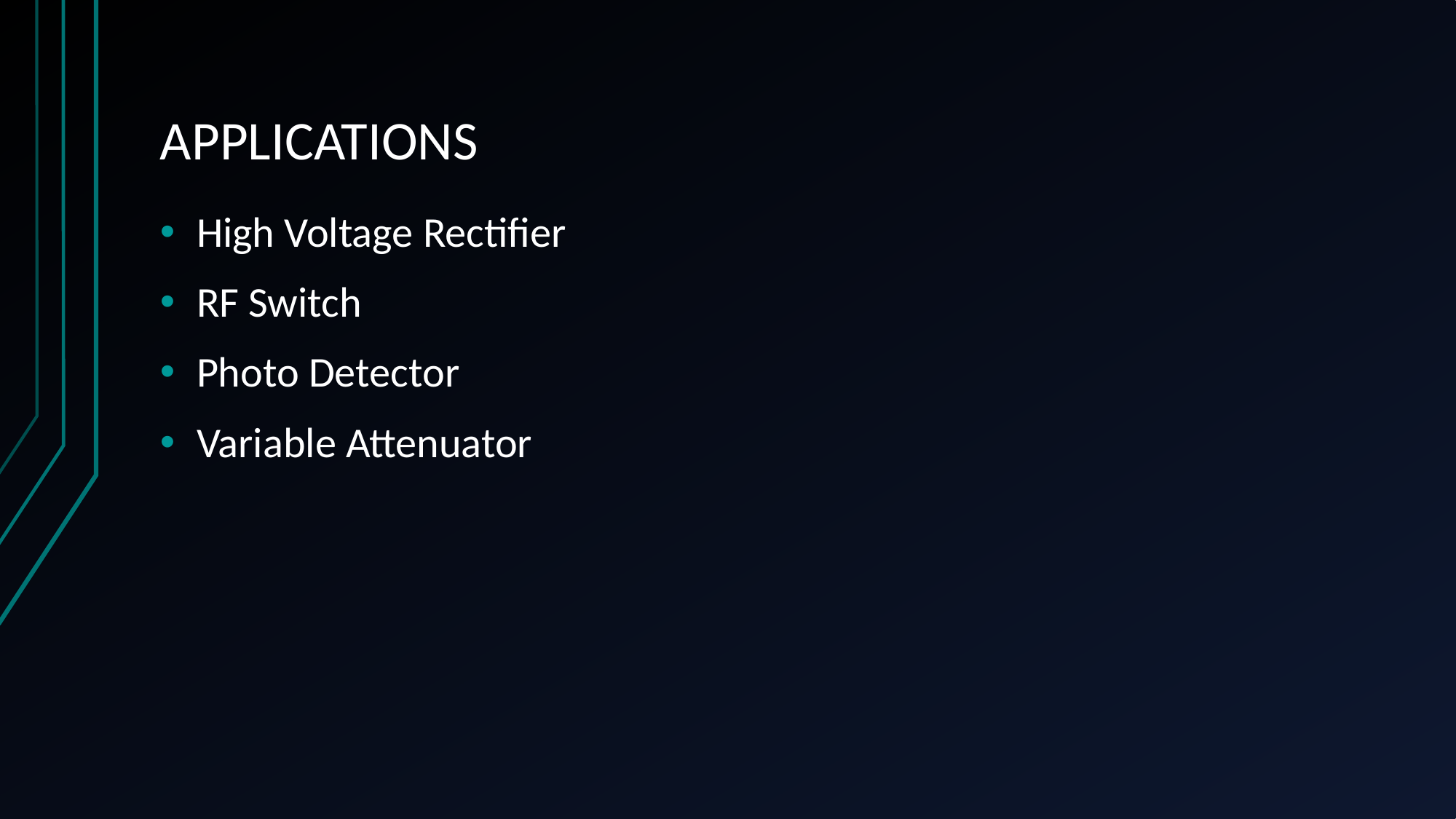

# APPLICATIONS
High Voltage Rectifier
RF Switch
Photo Detector
Variable Attenuator